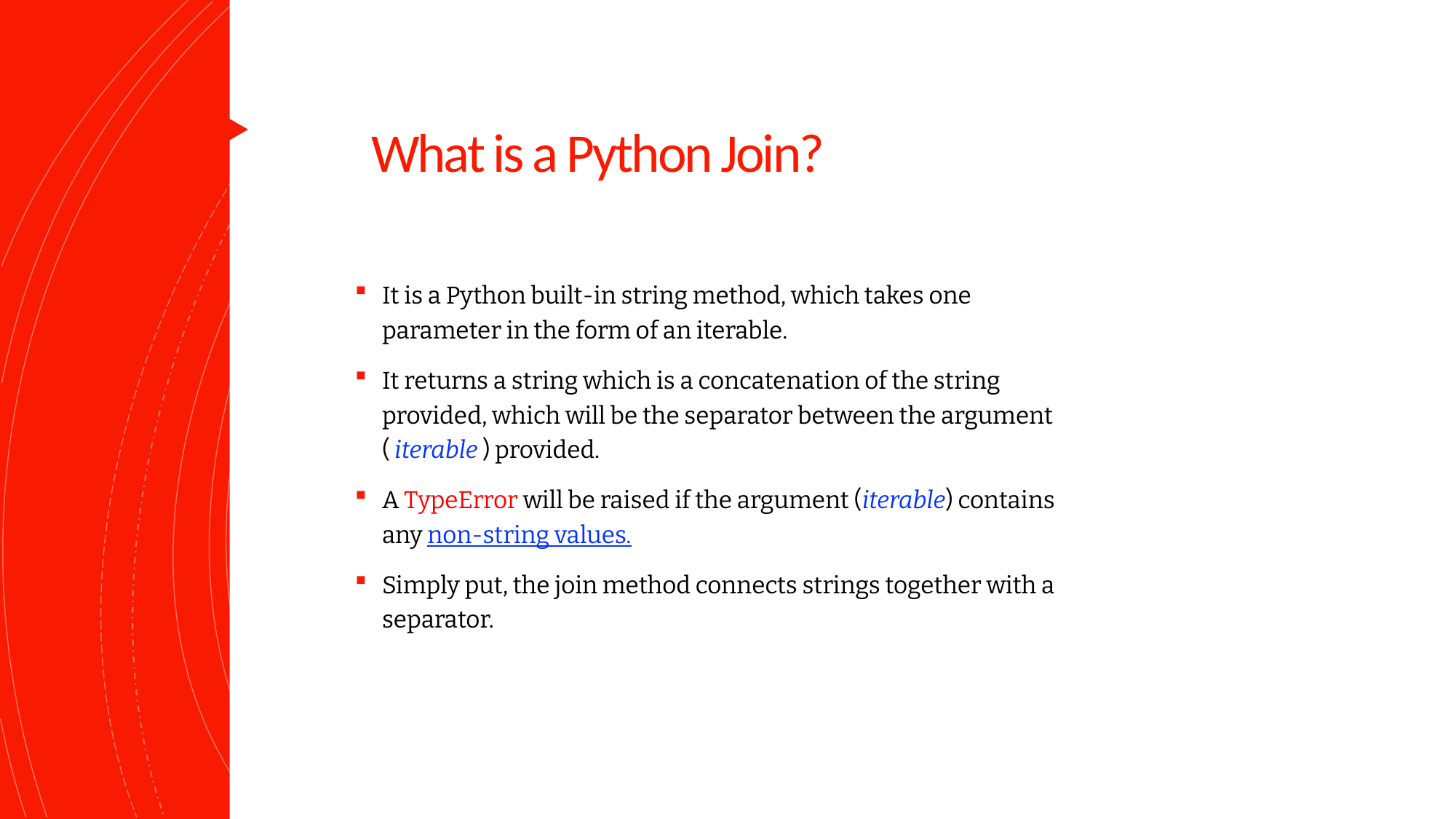

# What is a Python Join?

It is a Python built-in string method, which takes one parameter in the form of an iterable.
It returns a string which is a concatenation of the string provided, which will be the separator between the argument ( iterable ) provided.
A TypeError will be raised if the argument (iterable) contains any non-string values.
Simply put, the join method connects strings together with a separator.